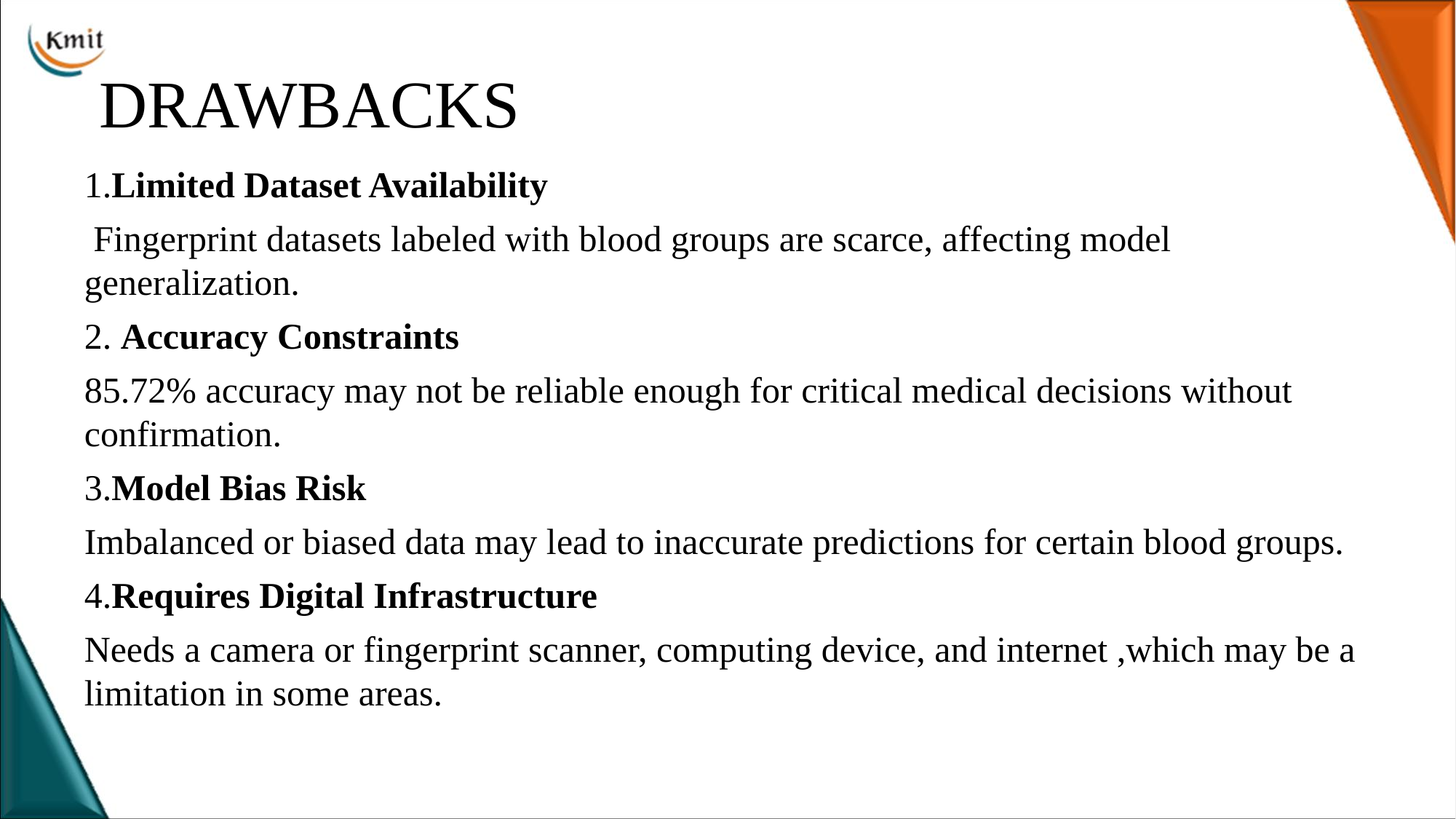

# DRAWBACKS
1.Limited Dataset Availability
 Fingerprint datasets labeled with blood groups are scarce, affecting model generalization.
2. Accuracy Constraints
85.72% accuracy may not be reliable enough for critical medical decisions without confirmation.
3.Model Bias Risk
Imbalanced or biased data may lead to inaccurate predictions for certain blood groups.
4.Requires Digital Infrastructure
Needs a camera or fingerprint scanner, computing device, and internet ,which may be a limitation in some areas.